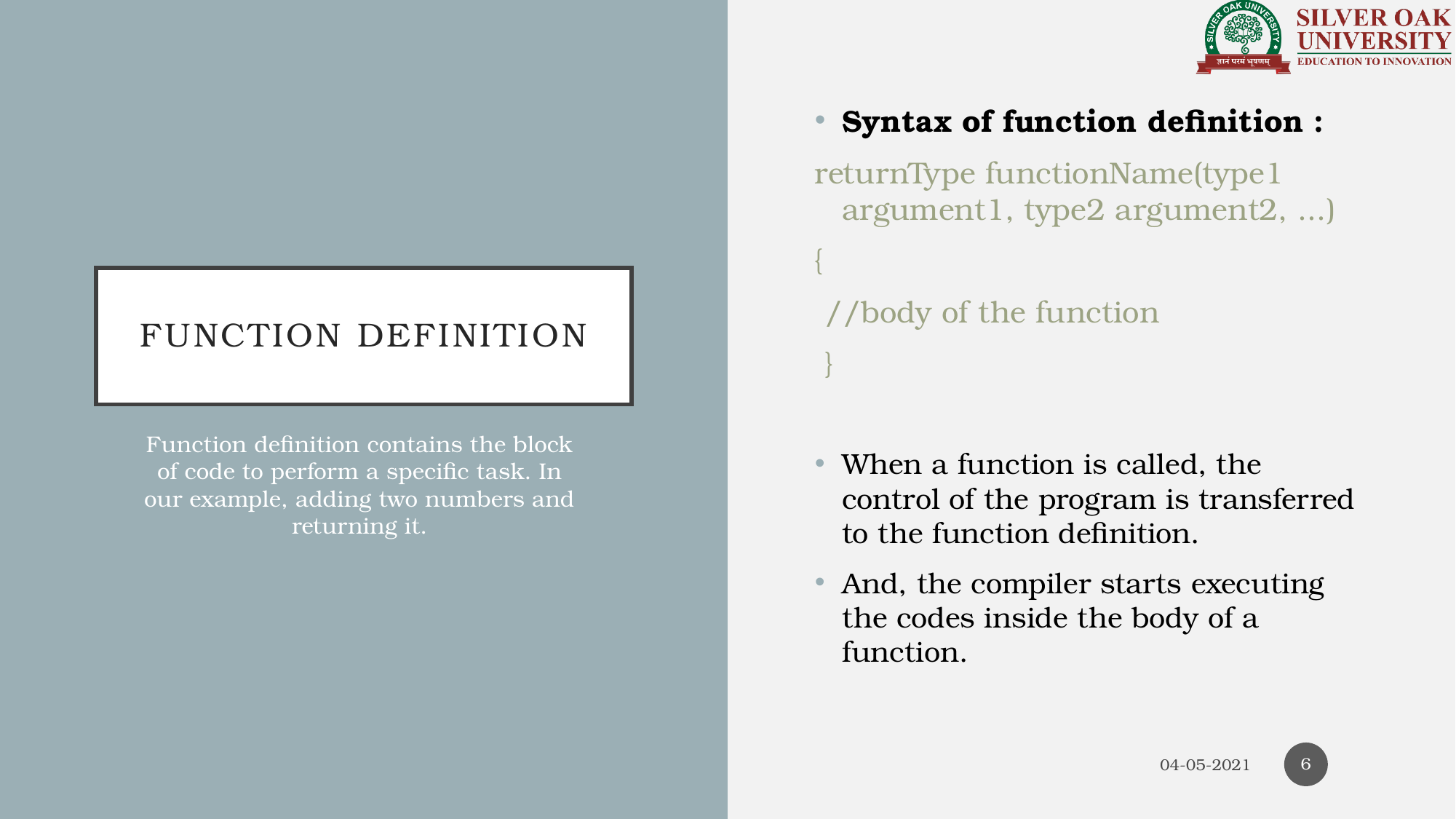

Syntax of function definition :
returnType functionName(type1 argument1, type2 argument2, ...)
{
 //body of the function
 }

When a function is called, the control of the program is transferred to the function definition.
And, the compiler starts executing the codes inside the body of a function.

# FUNCTION DEFINITION
Function definition contains the block of code to perform a specific task. In our example, adding two numbers and returning it.
6
04-05-2021